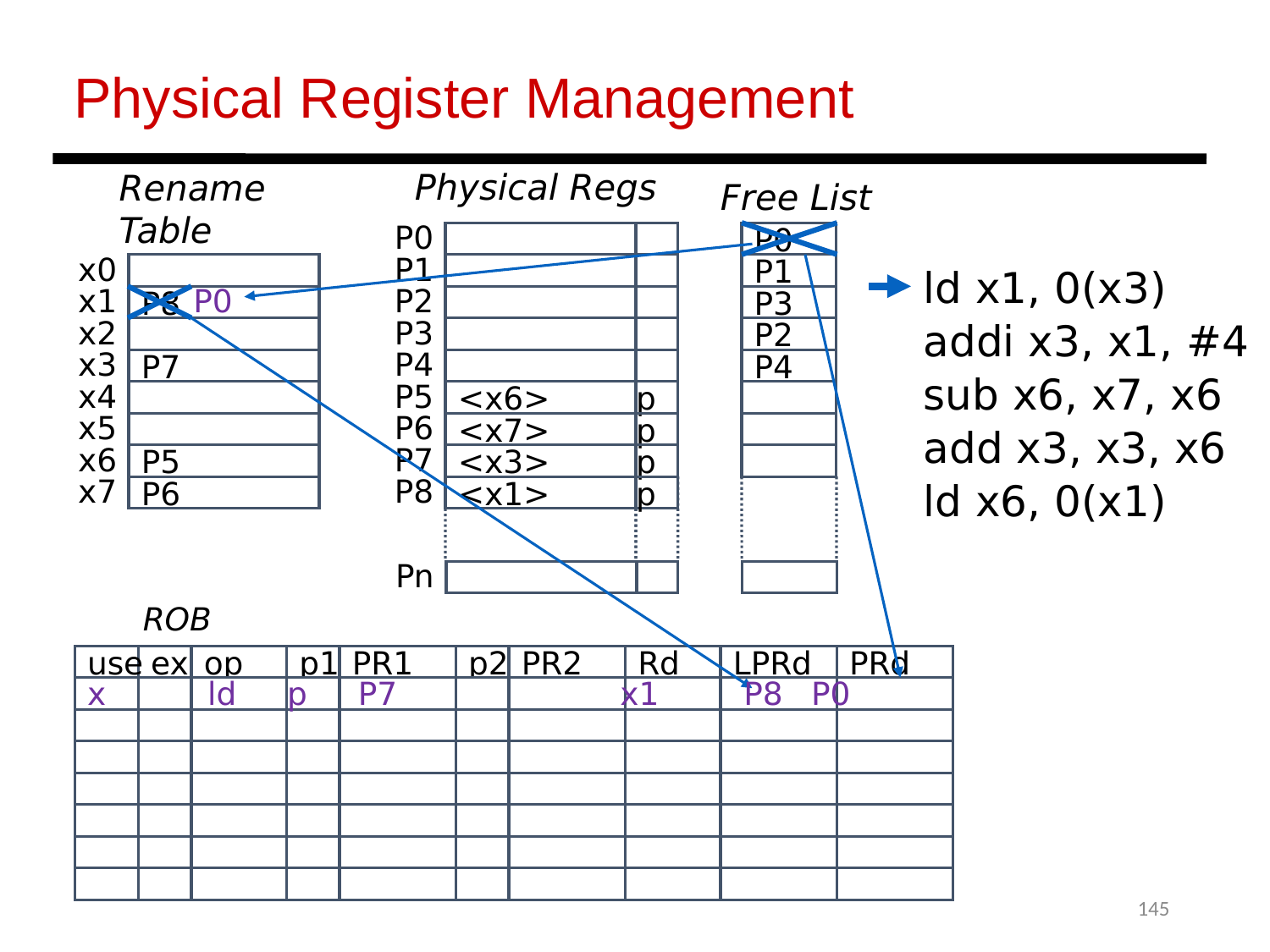

Physical Register Management
Physical Regs
P0

P1

P2

P3

P4

P5
<x6>
p
P6
<x7>
p
P7
<x3>
p
P8
<x1>

p

Pn

Rename Table
x0

x1
P8
x2

x3
P7
x4

x5

x6
P5
x7
P6
Free List
P0
P1
P3
P2
P4

ld x1, 0(x3)
addi x3, x1, #4
sub x6, x7, x6
add x3, x3, x6
ld x6, 0(x1)
P0

ROB
use
ex
op
p1
PR1
p2
PR2
Rd
LPRd
PRd

x          ld     p     P7                      x1               P0
P8
145